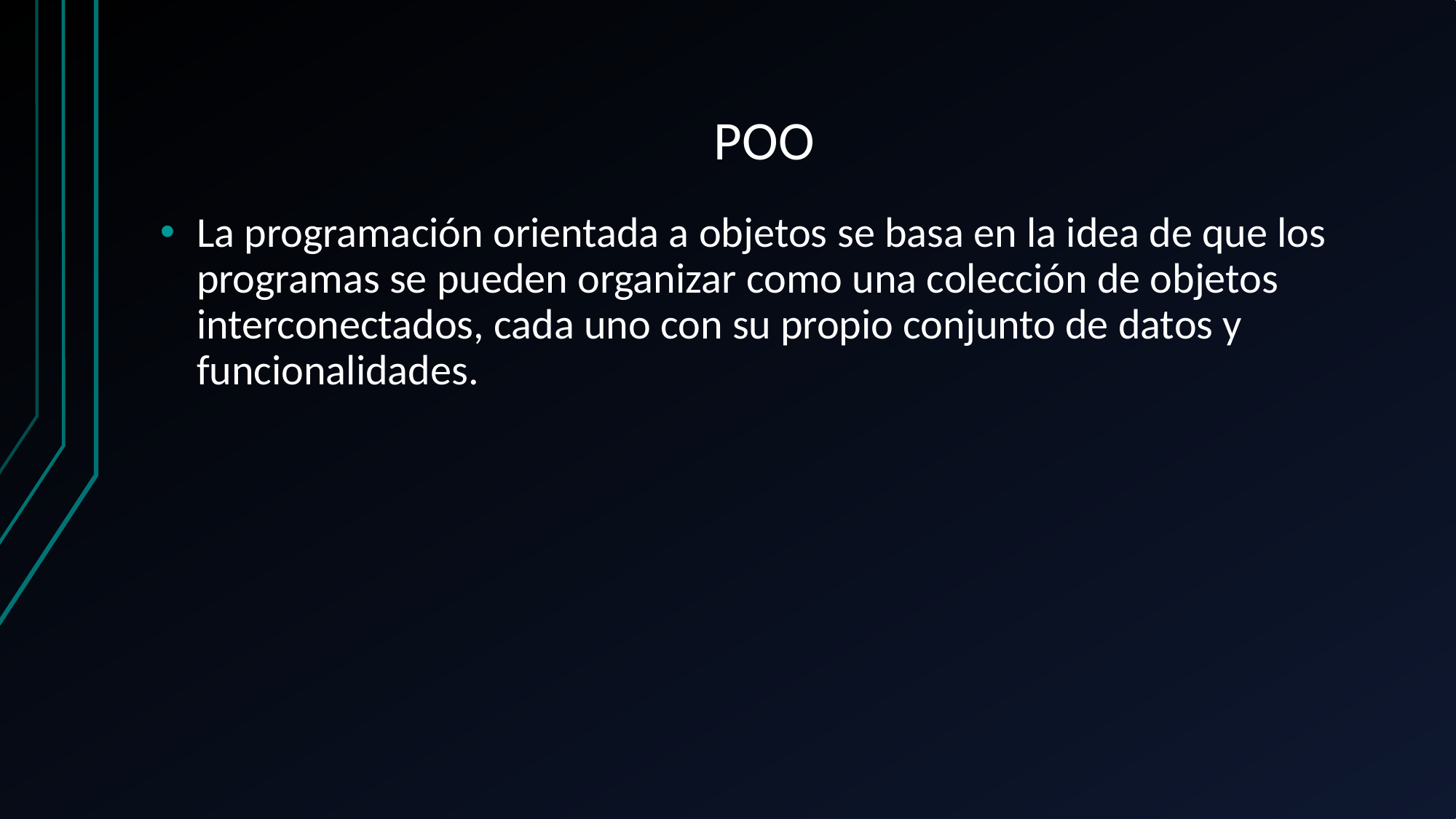

# POO
La programación orientada a objetos se basa en la idea de que los programas se pueden organizar como una colección de objetos interconectados, cada uno con su propio conjunto de datos y funcionalidades.